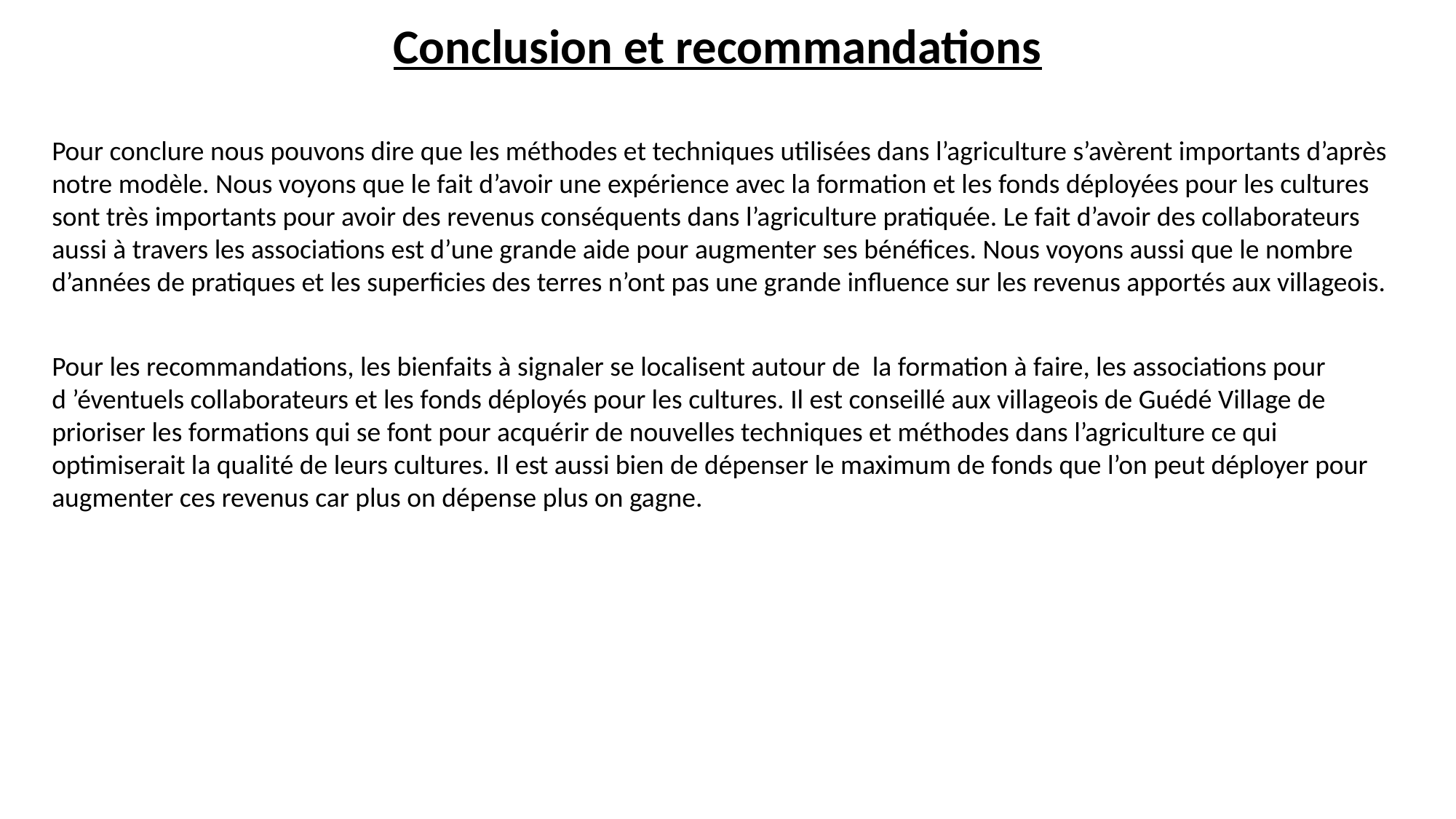

Conclusion et recommandations
Pour conclure nous pouvons dire que les méthodes et techniques utilisées dans l’agriculture s’avèrent importants d’après notre modèle. Nous voyons que le fait d’avoir une expérience avec la formation et les fonds déployées pour les cultures sont très importants pour avoir des revenus conséquents dans l’agriculture pratiquée. Le fait d’avoir des collaborateurs aussi à travers les associations est d’une grande aide pour augmenter ses bénéfices. Nous voyons aussi que le nombre d’années de pratiques et les superficies des terres n’ont pas une grande influence sur les revenus apportés aux villageois.
Pour les recommandations, les bienfaits à signaler se localisent autour de  la formation à faire, les associations pour d ’éventuels collaborateurs et les fonds déployés pour les cultures. Il est conseillé aux villageois de Guédé Village de prioriser les formations qui se font pour acquérir de nouvelles techniques et méthodes dans l’agriculture ce qui optimiserait la qualité de leurs cultures. Il est aussi bien de dépenser le maximum de fonds que l’on peut déployer pour augmenter ces revenus car plus on dépense plus on gagne.